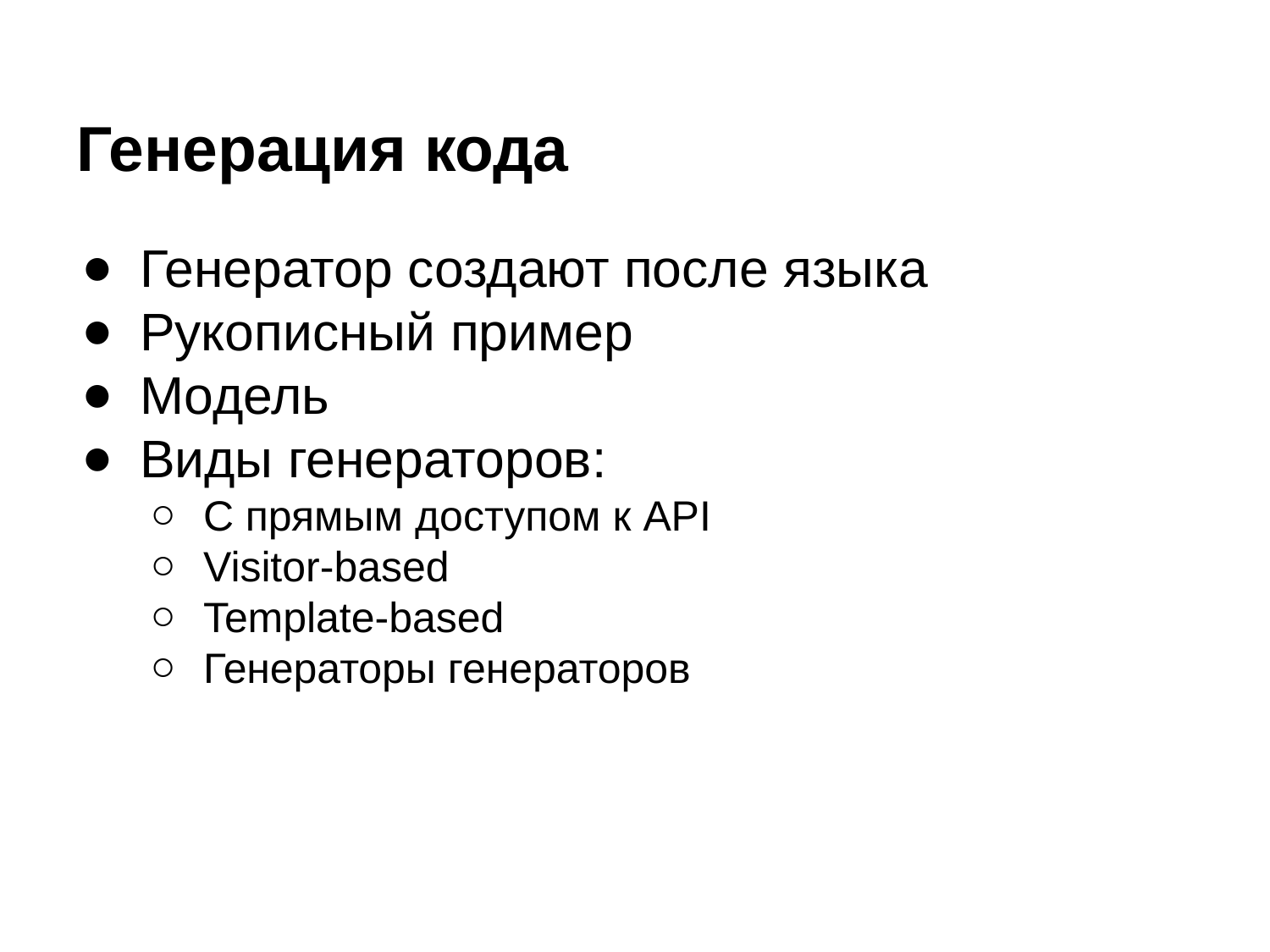

# Генерация кода
Генератор создают после языка
Рукописный пример
Модель
Виды генераторов:
С прямым доступом к API
Visitor-based
Template-based
Генераторы генераторов